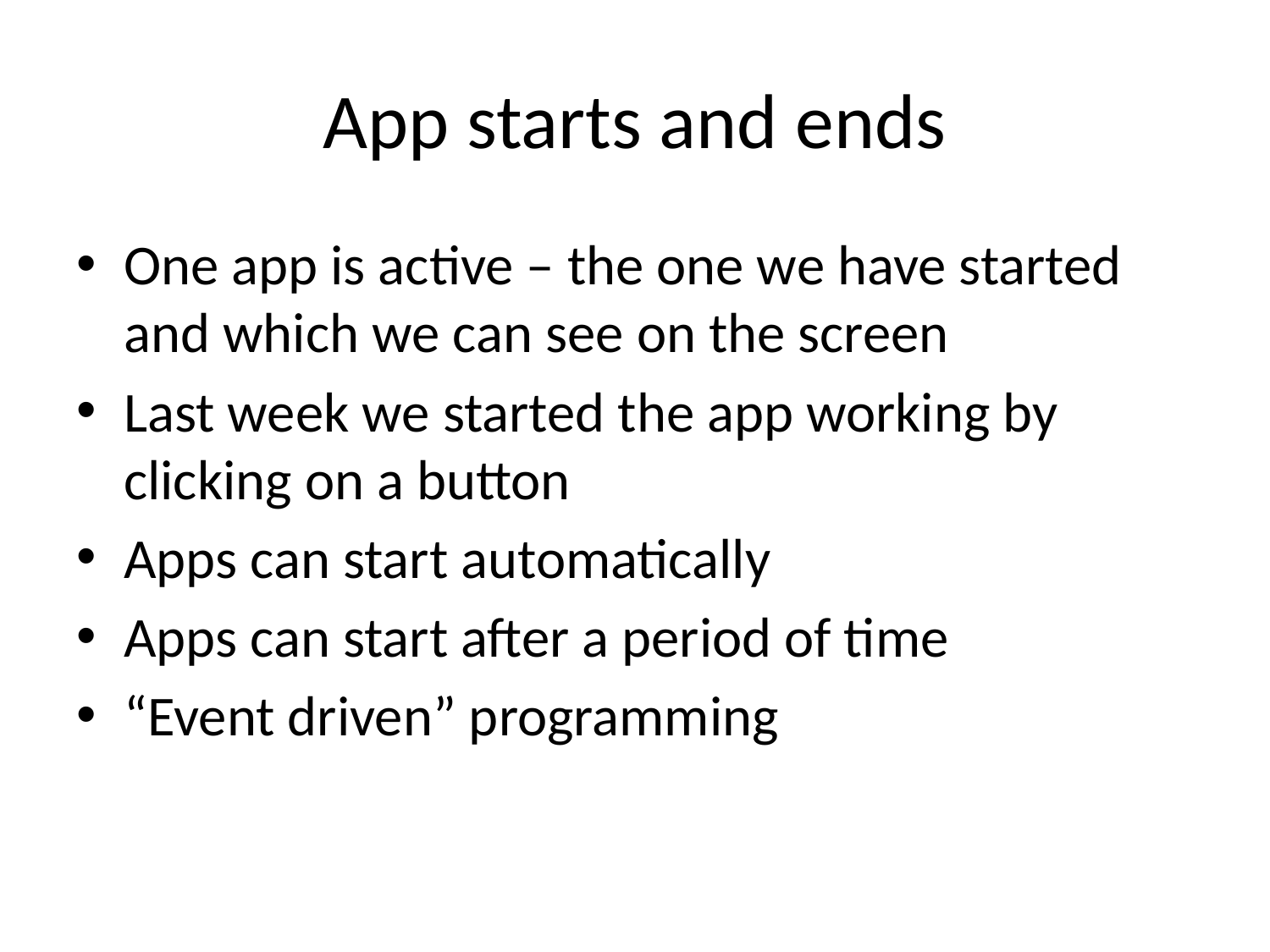

# App starts and ends
One app is active – the one we have started and which we can see on the screen
Last week we started the app working by clicking on a button
Apps can start automatically
Apps can start after a period of time
“Event driven” programming